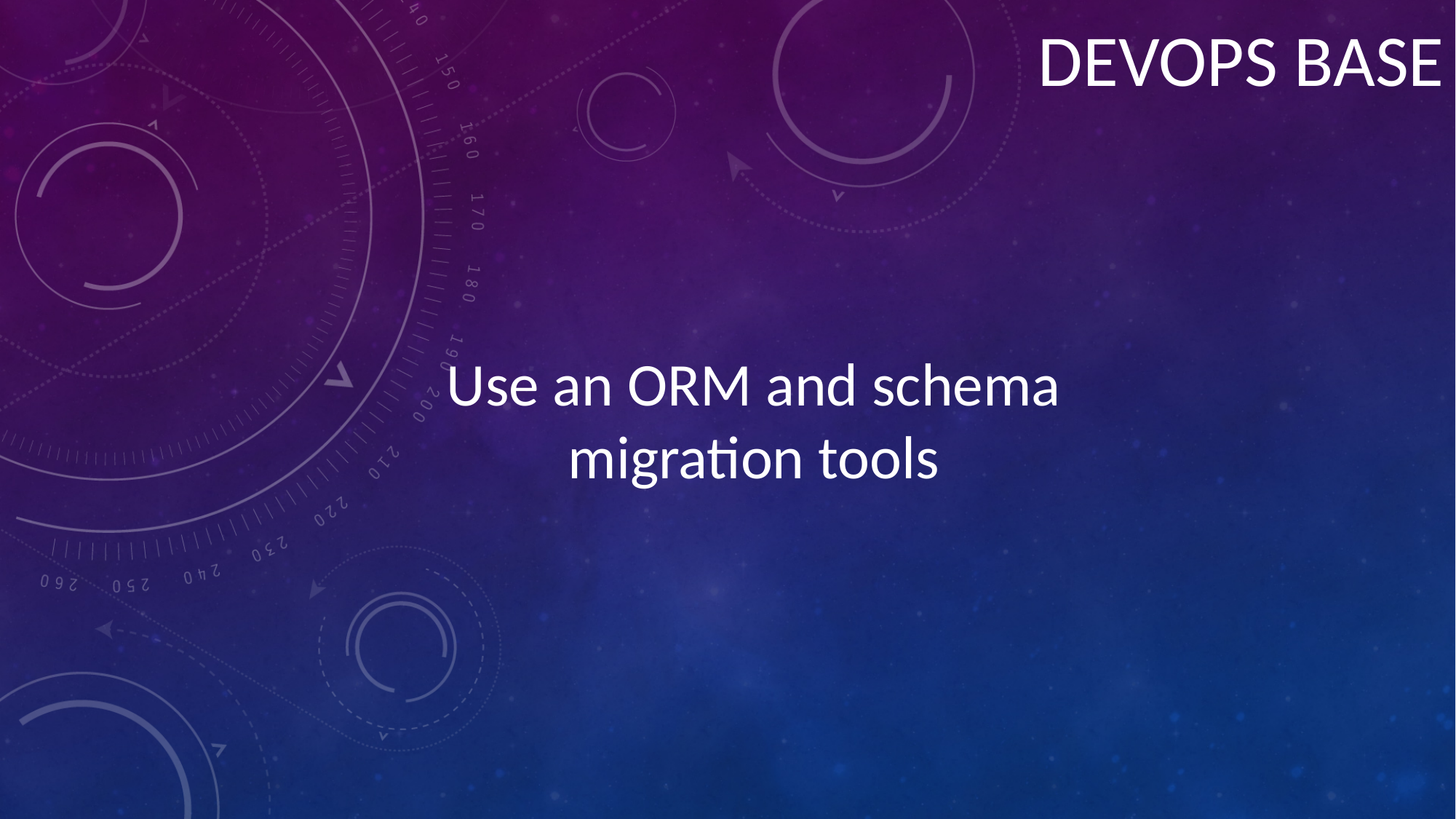

# Devops BASE
Use an ORM and schema migration tools